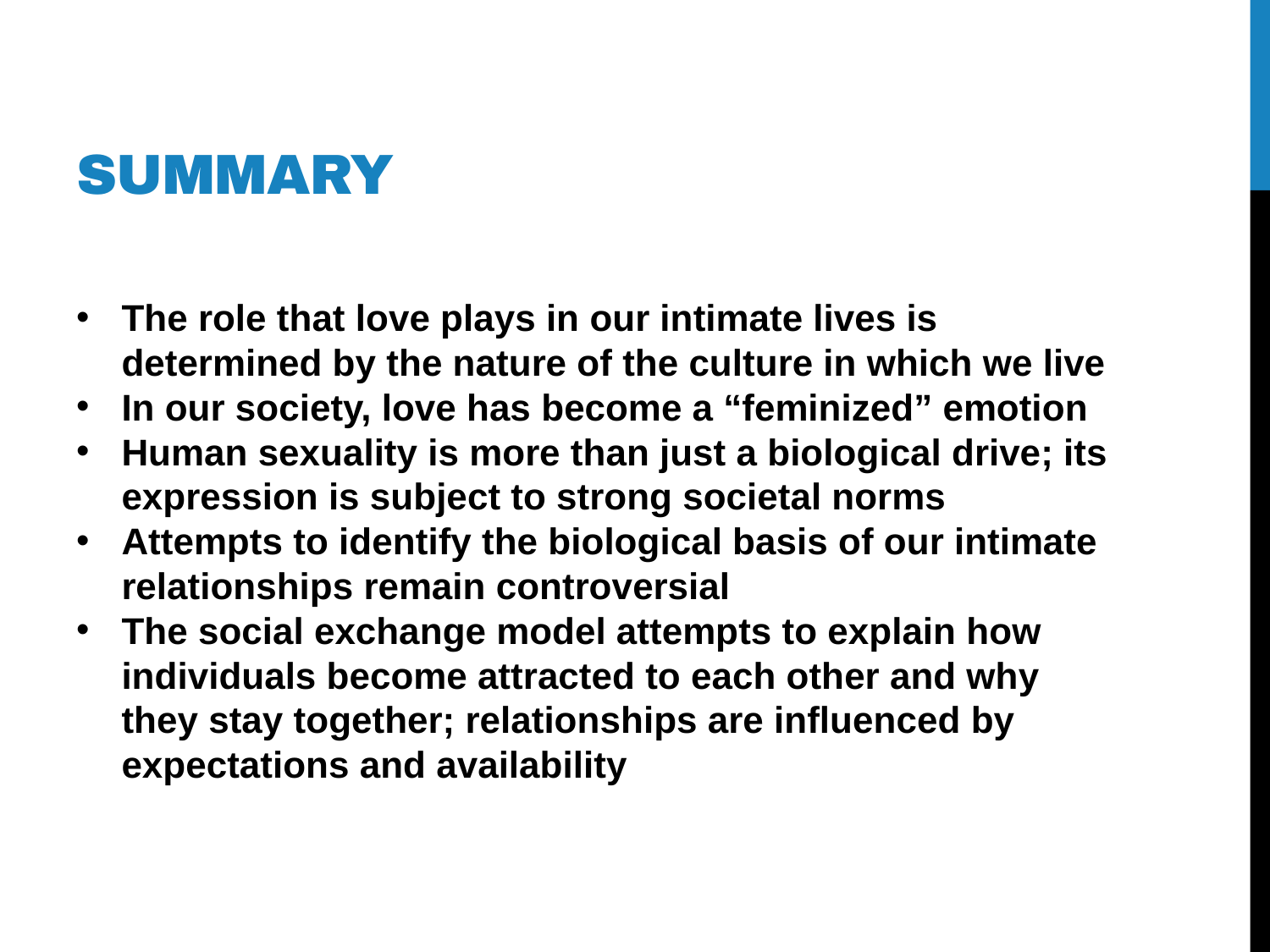

# Summary

The role that love plays in our intimate lives is determined by the nature of the culture in which we live
In our society, love has become a “feminized” emotion
Human sexuality is more than just a biological drive; its expression is subject to strong societal norms
Attempts to identify the biological basis of our intimate relationships remain controversial
The social exchange model attempts to explain how individuals become attracted to each other and why they stay together; relationships are influenced by expectations and availability